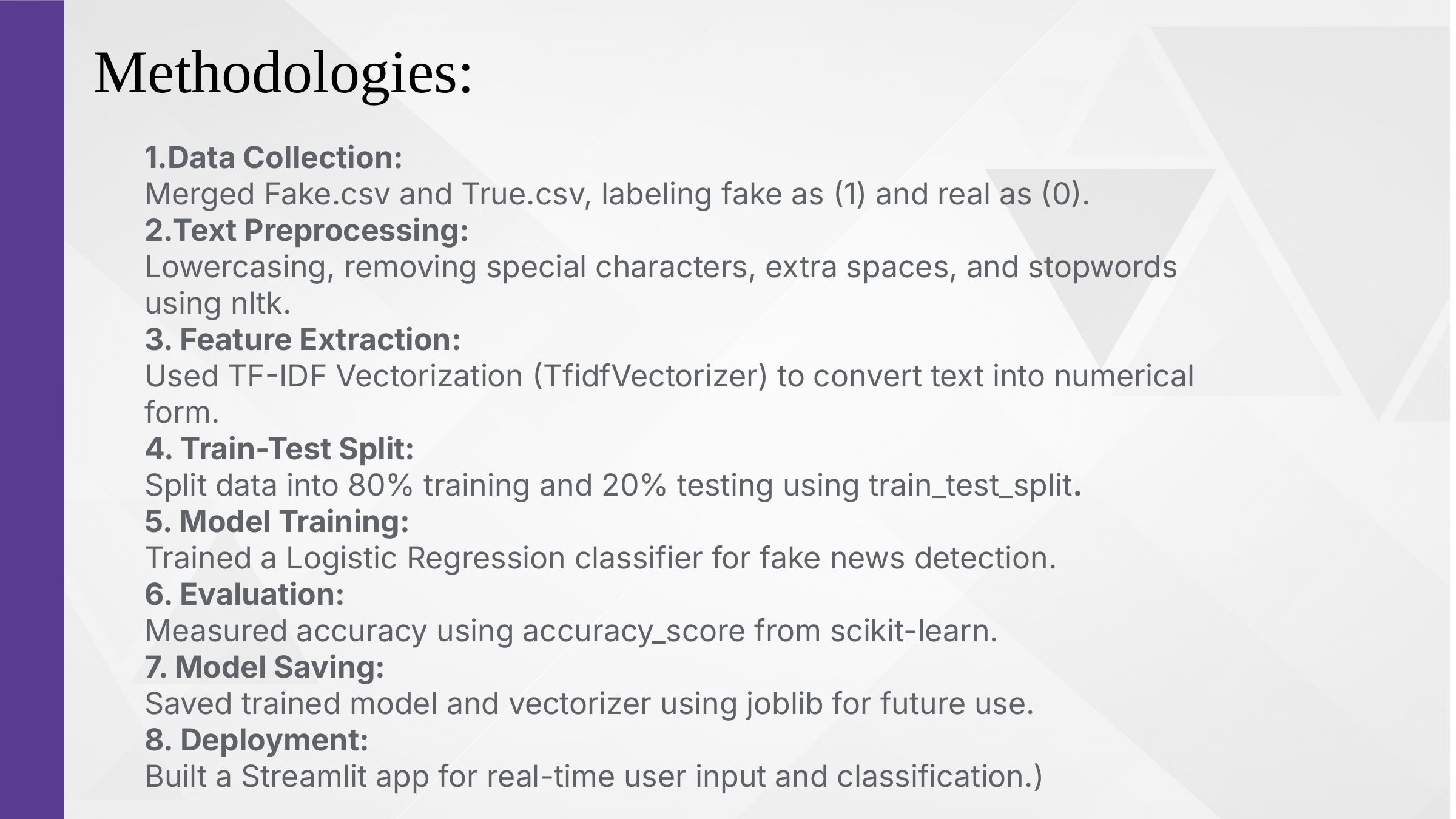

6
Methodologies:
1.Data Collection:
Merged Fake.csv and True.csv, labeling fake as (1) and real as (0).
2.Text Preprocessing:
Lowercasing, removing special characters, extra spaces, and stopwords using nltk.
3. Feature Extraction:
Used TF-IDF Vectorization (TfidfVectorizer) to convert text into numerical form.
4. Train-Test Split:
Split data into 80% training and 20% testing using train_test_split.
5. Model Training:
Trained a Logistic Regression classifier for fake news detection.
6. Evaluation:
Measured accuracy using accuracy_score from scikit-learn.
7. Model Saving:
Saved trained model and vectorizer using joblib for future use.
8. Deployment:
Built a Streamlit app for real-time user input and classification.)